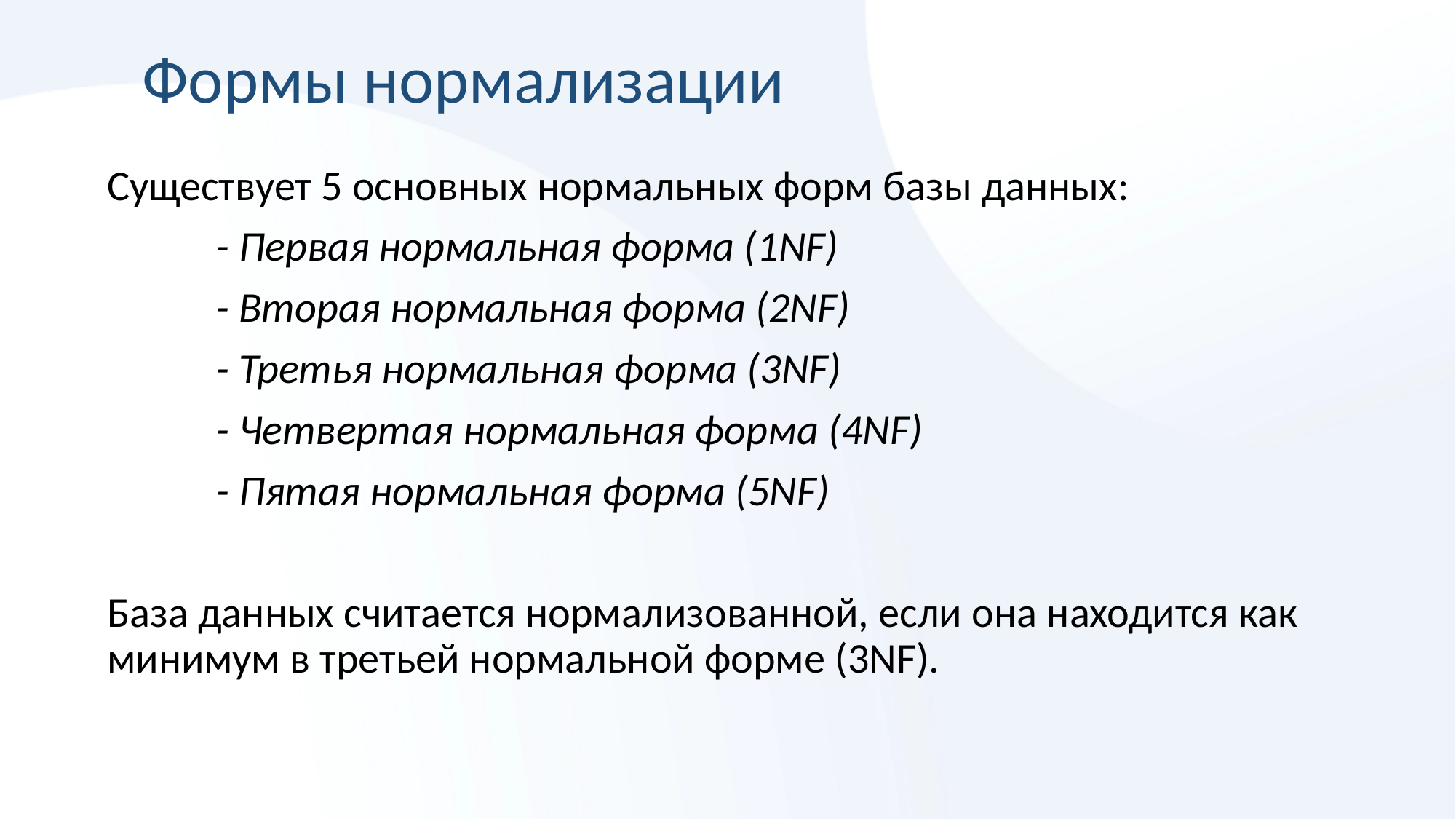

# Формы нормализации
Существует 5 основных нормальных форм базы данных:
	- Первая нормальная форма (1NF)
	- Вторая нормальная форма (2NF)
	- Третья нормальная форма (3NF)
	- Четвертая нормальная форма (4NF)
	- Пятая нормальная форма (5NF)

База данных считается нормализованной, если она находится как минимум в третьей нормальной форме (3NF).